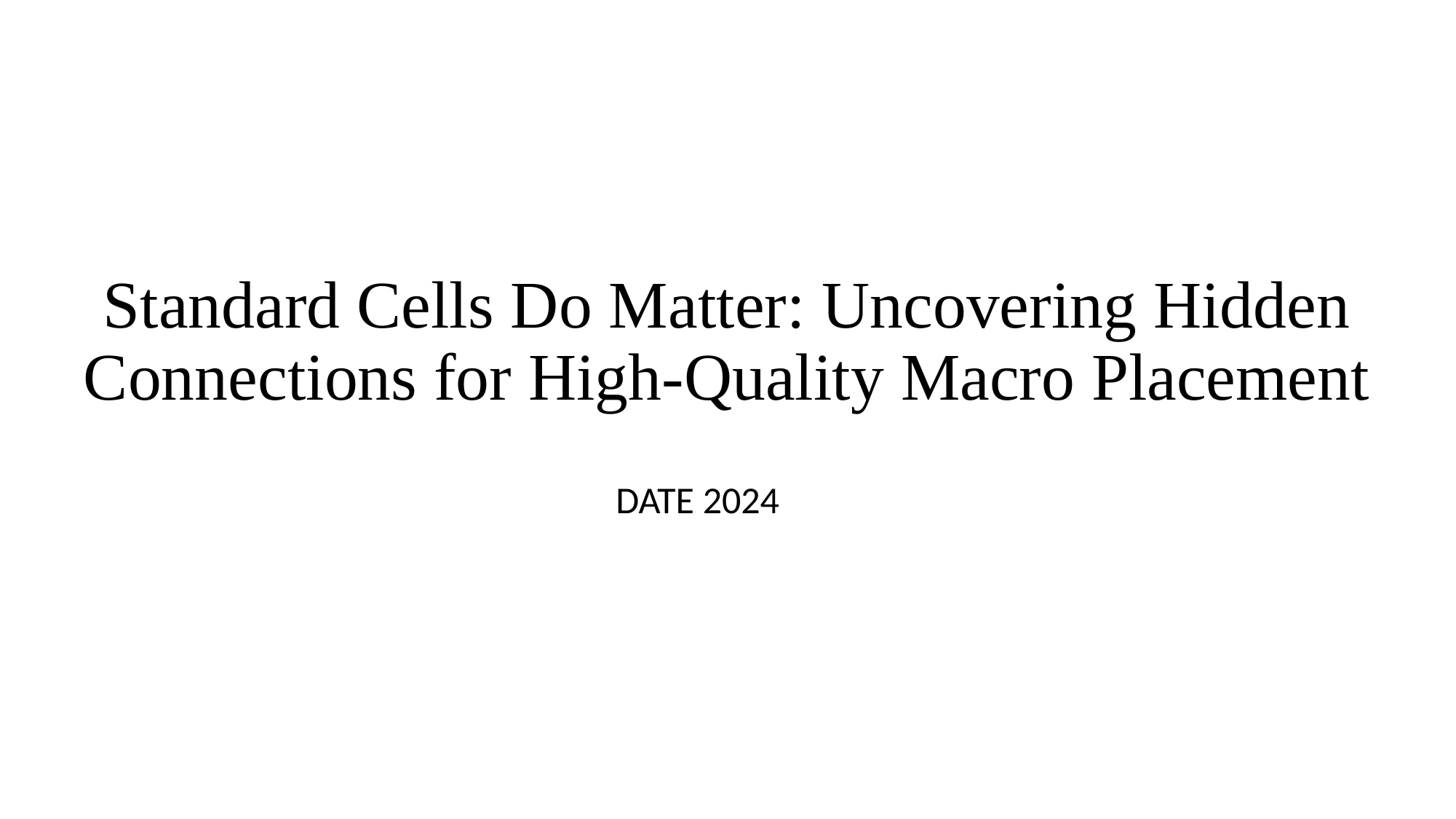

# Standard Cells Do Matter: Uncovering Hidden Connections for High-Quality Macro Placement
DATE 2024